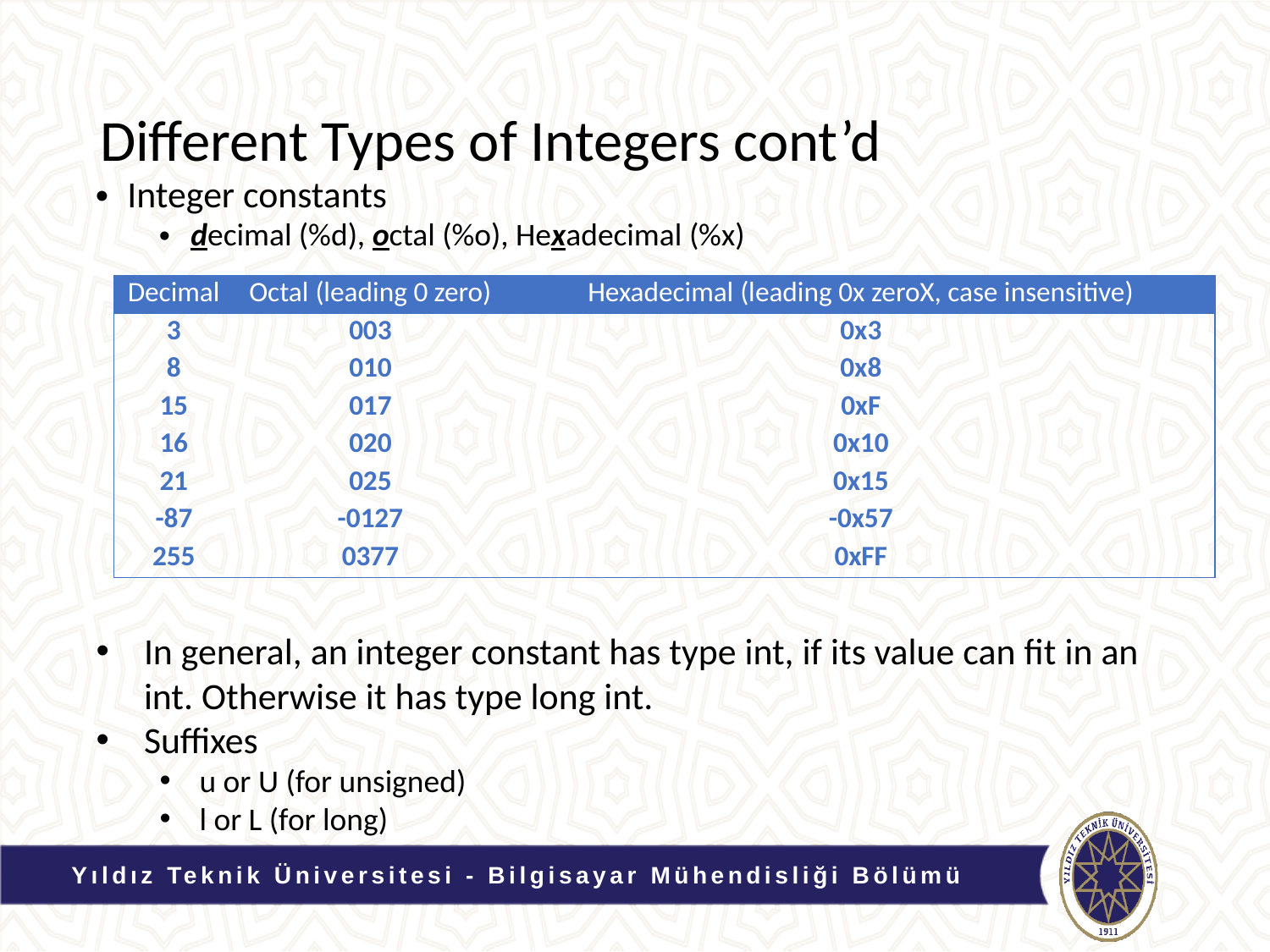

# Different Types of Integers cont’d
Integer constants
decimal (%d), octal (%o), Hexadecimal (%x)

| Decimal | Octal (leading 0 zero) | Hexadecimal (leading 0x zeroX, case insensitive) |
| --- | --- | --- |
| 3 | 003 | 0x3 |
| 8 | 010 | 0x8 |
| 15 | 017 | 0xF |
| 16 | 020 | 0x10 |
| 21 | 025 | 0x15 |
| -87 | -0127 | -0x57 |
| 255 | 0377 | 0xFF |
In general, an integer constant has type int, if its value can fit in an int. Otherwise it has type long int.
Suffixes
u or U (for unsigned)
l or L (for long)
Yıldız Teknik Üniversitesi - Bilgisayar Mühendisliği Bölümü